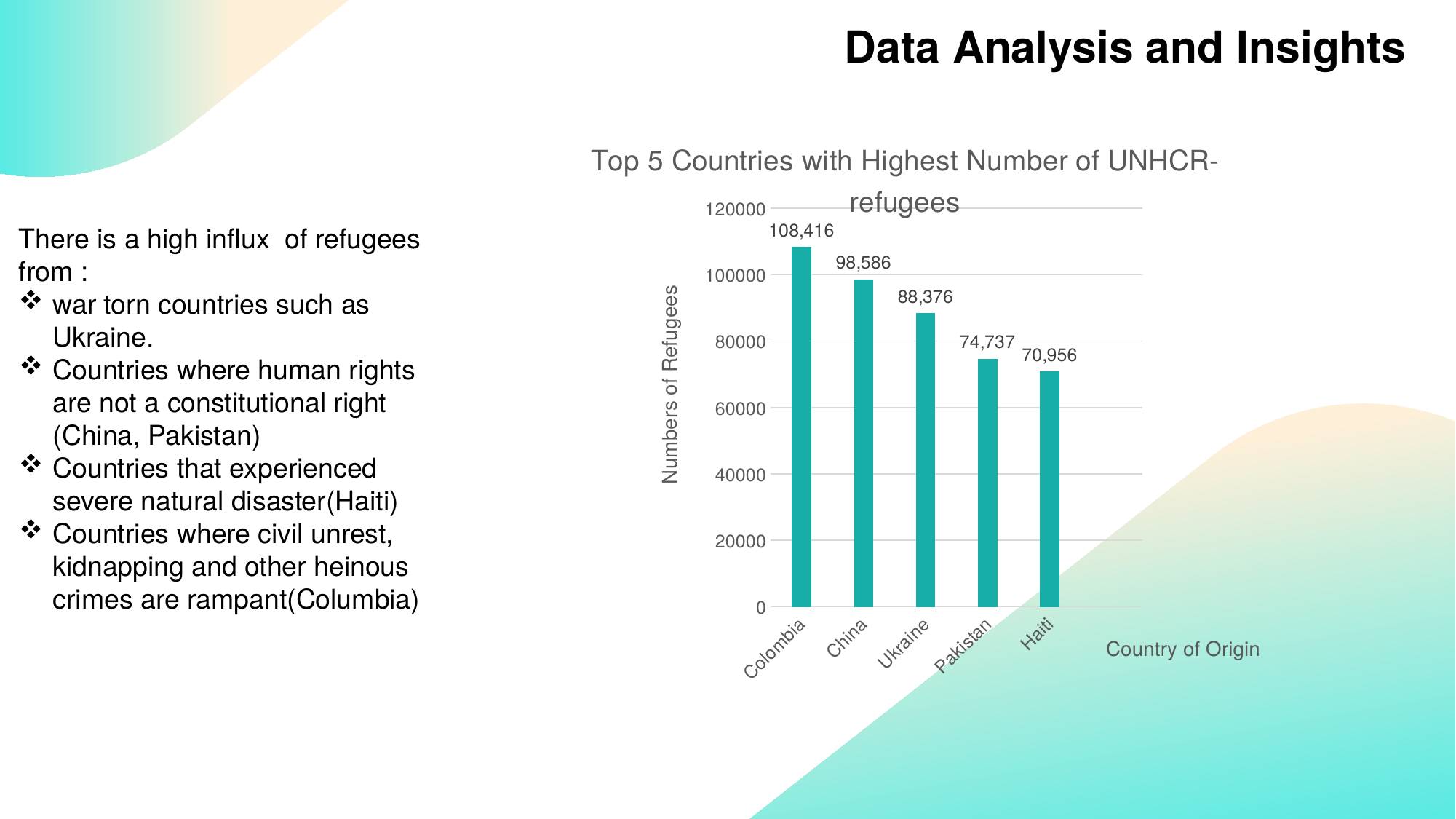

# Data Analysis and Insights

### Chart: Top 5 Countries with Highest Number of UNHCR-refugees

| Category | UNHCR-refugees |
|---|---|
| Colombia | 108416.0 |
| China | 98586.0 |
| Ukraine | 88376.0 |
| Pakistan | 74737.0 |
| Haiti | 70956.0 |
There is a high influx  of refugees from :
war torn countries such as Ukraine.
Countries where human rights are not a constitutional right (China, Pakistan)
Countries that experienced severe natural disaster(Haiti)
Countries where civil unrest, kidnapping and other heinous crimes are rampant(Columbia)